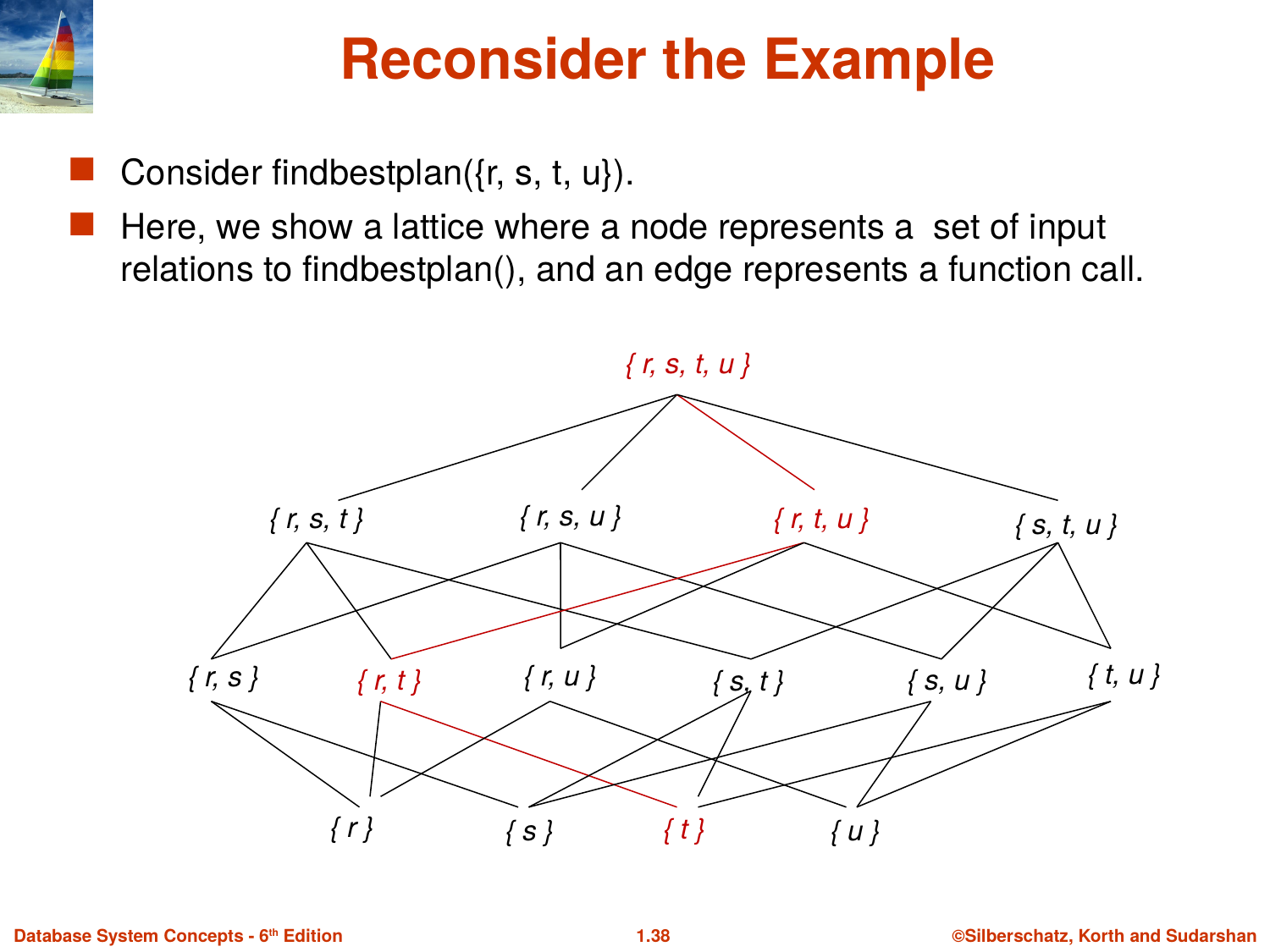

Reconsider the Example
Consider findbestplan({r, s, t, u}).
Here, we show a lattice where a node represents a  set of input relations to findbestplan(), and an edge represents a function call.
{ r, s, t, u }

{ r, s, u }
{ r, s, t }
{ r, t, u }
{ s, t, u }

{ t, u }
{ r, u }
{ r, s }
{ r, t }
{ s, u }
{ s, t }

{ r }
{ t }
{ u }
{ s }